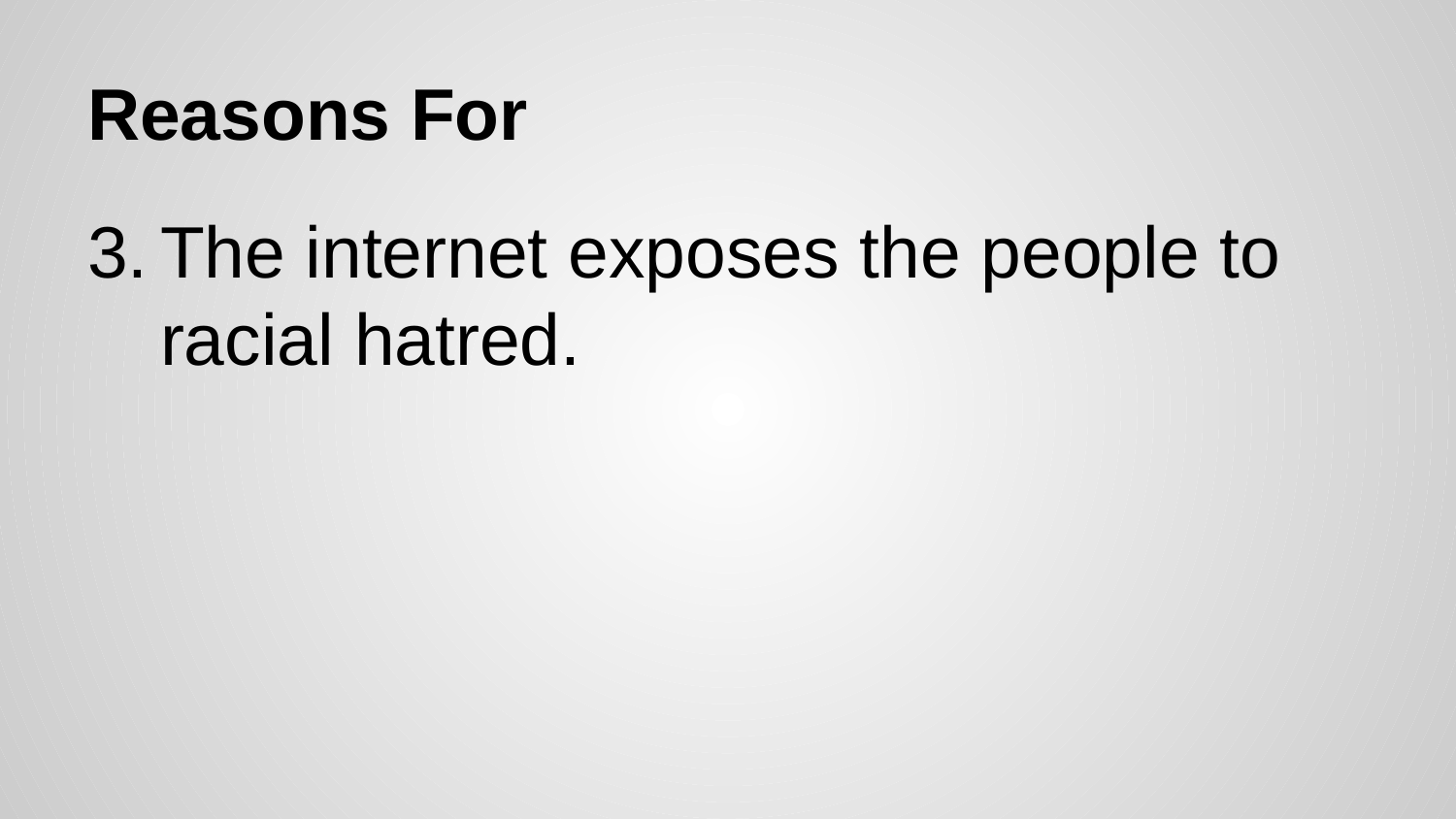

# Reasons For
The internet exposes the people to racial hatred.